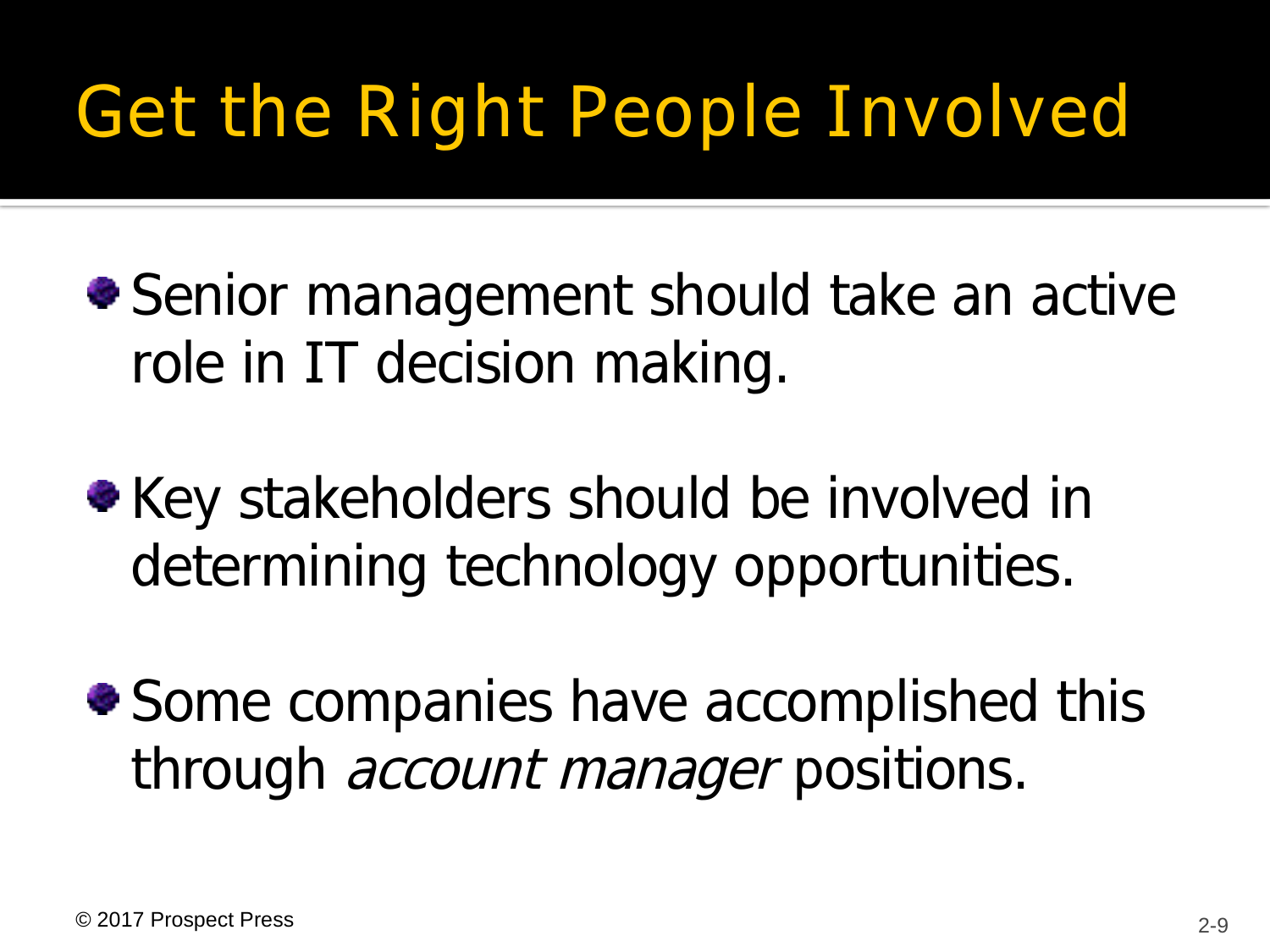

# Get the Right People Involved
Senior management should take an active role in IT decision making.
Key stakeholders should be involved in determining technology opportunities.
Some companies have accomplished this through account manager positions.
			2-9